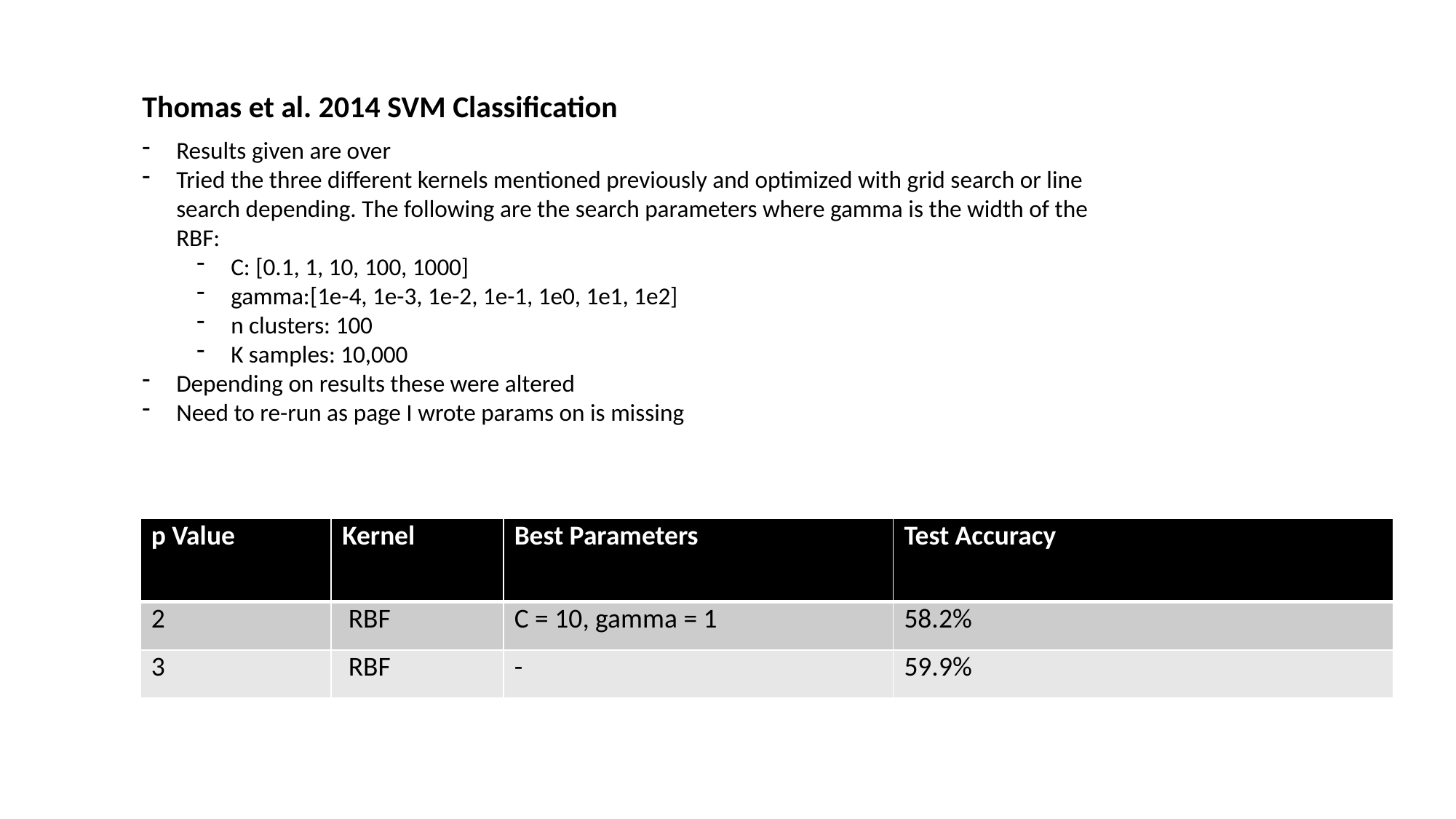

Thomas et al. 2014 SVM Classification
Results given are over
Tried the three different kernels mentioned previously and optimized with grid search or line search depending. The following are the search parameters where gamma is the width of the RBF:
C: [0.1, 1, 10, 100, 1000]
gamma:[1e-4, 1e-3, 1e-2, 1e-1, 1e0, 1e1, 1e2]
n clusters: 100
K samples: 10,000
Depending on results these were altered
Need to re-run as page I wrote params on is missing
| p Value | Kernel | Best Parameters | Test Accuracy |
| --- | --- | --- | --- |
| 2 | RBF | C = 10, gamma = 1 | 58.2% |
| 3 | RBF | - | 59.9% |